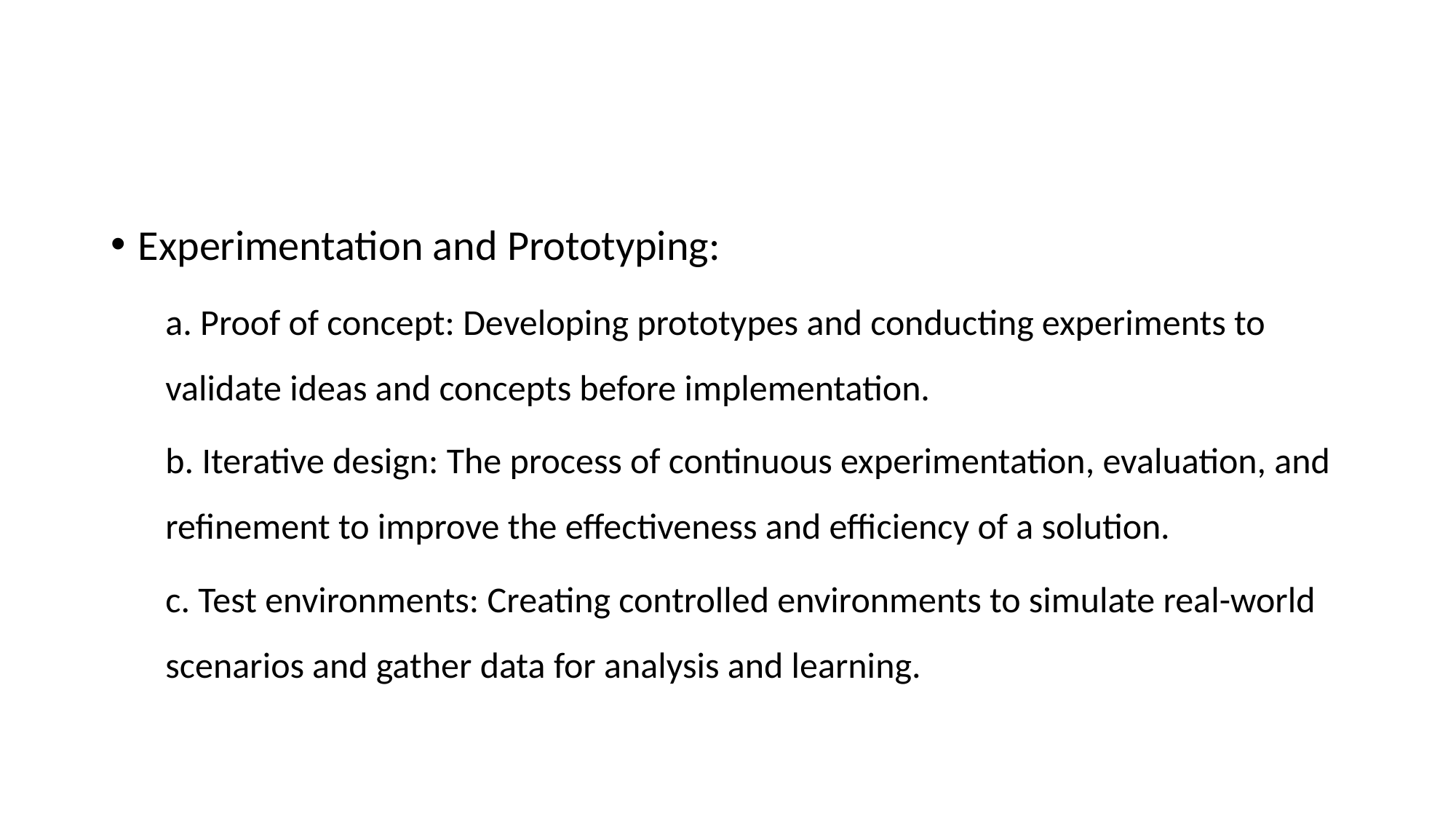

#
Experimentation and Prototyping:
a. Proof of concept: Developing prototypes and conducting experiments to validate ideas and concepts before implementation.
b. Iterative design: The process of continuous experimentation, evaluation, and refinement to improve the effectiveness and efficiency of a solution.
c. Test environments: Creating controlled environments to simulate real-world scenarios and gather data for analysis and learning.